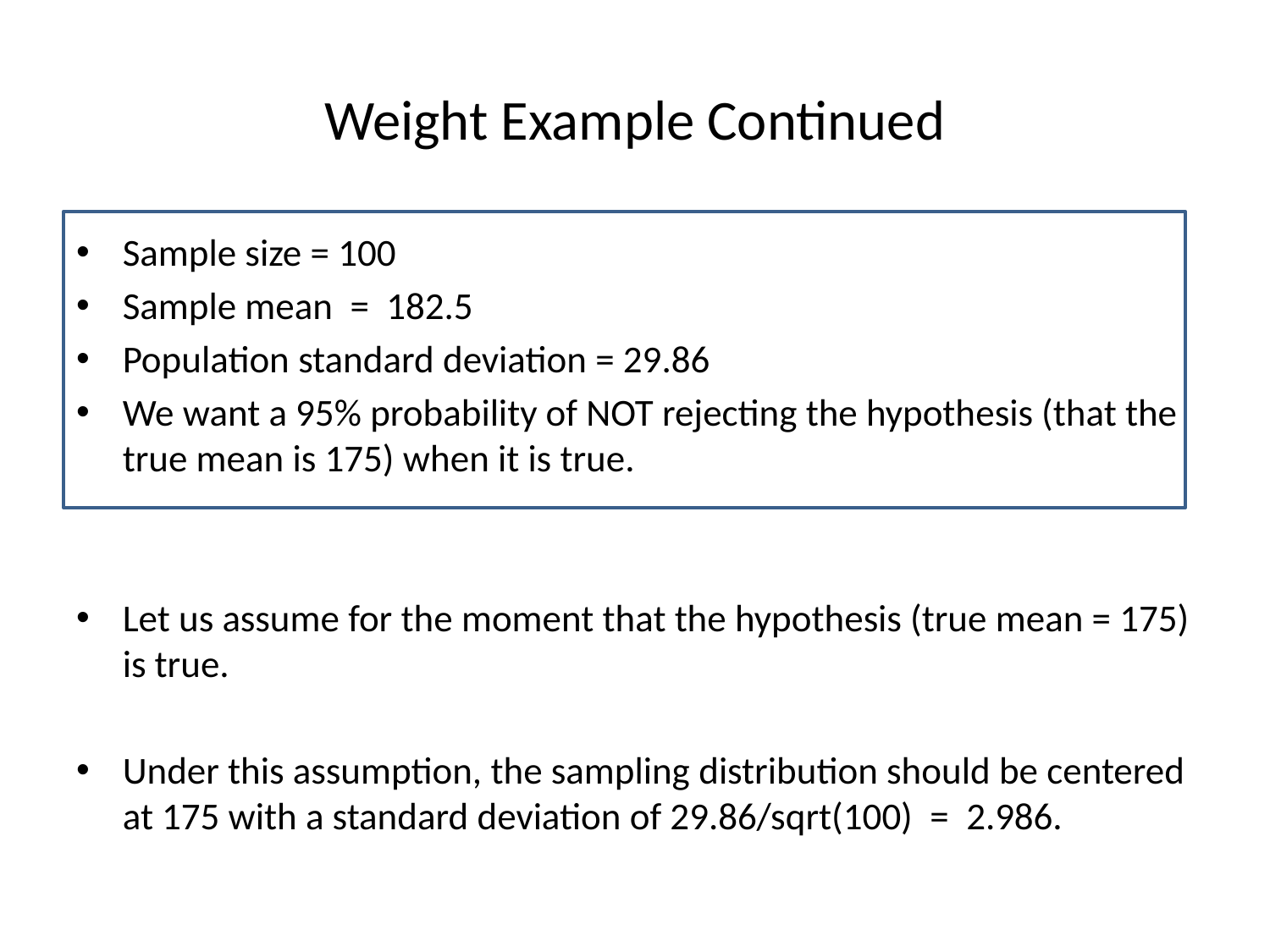

# Weight Example Continued

Sample size = 100
Sample mean  =  182.5
Population standard deviation = 29.86
We want a 95% probability of NOT rejecting the hypothesis (that the true mean is 175) when it is true.

Let us assume for the moment that the hypothesis (true mean = 175) is true.

Under this assumption, the sampling distribution should be centered at 175 with a standard deviation of 29.86/sqrt(100)  =  2.986.